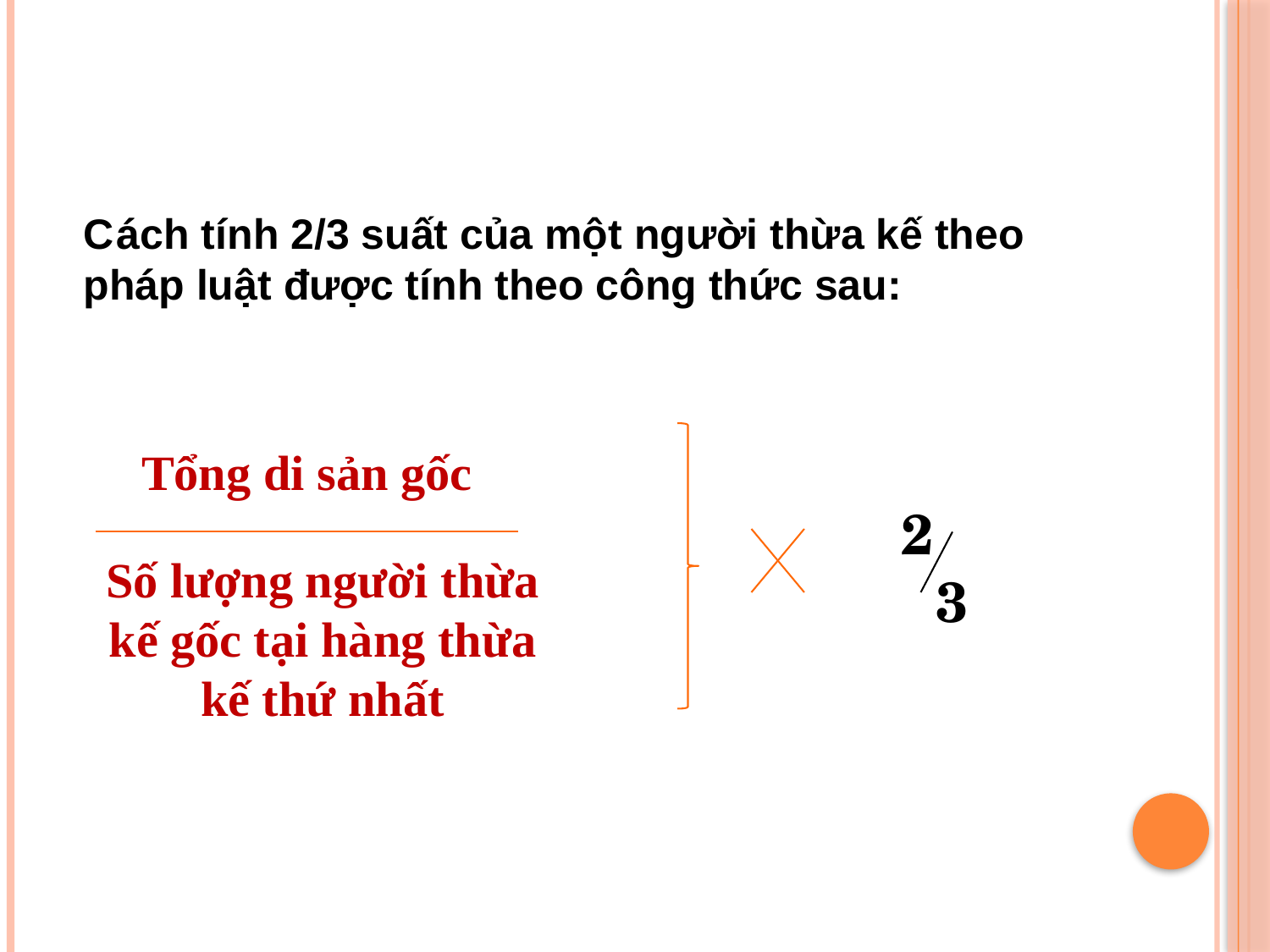

#
Cách tính 2/3 suất của một người thừa kế theo pháp luật được tính theo công thức sau:
Tổng di sản gốc

2
3
Số lượng người thừa kế gốc tại hàng thừa kế thứ nhất